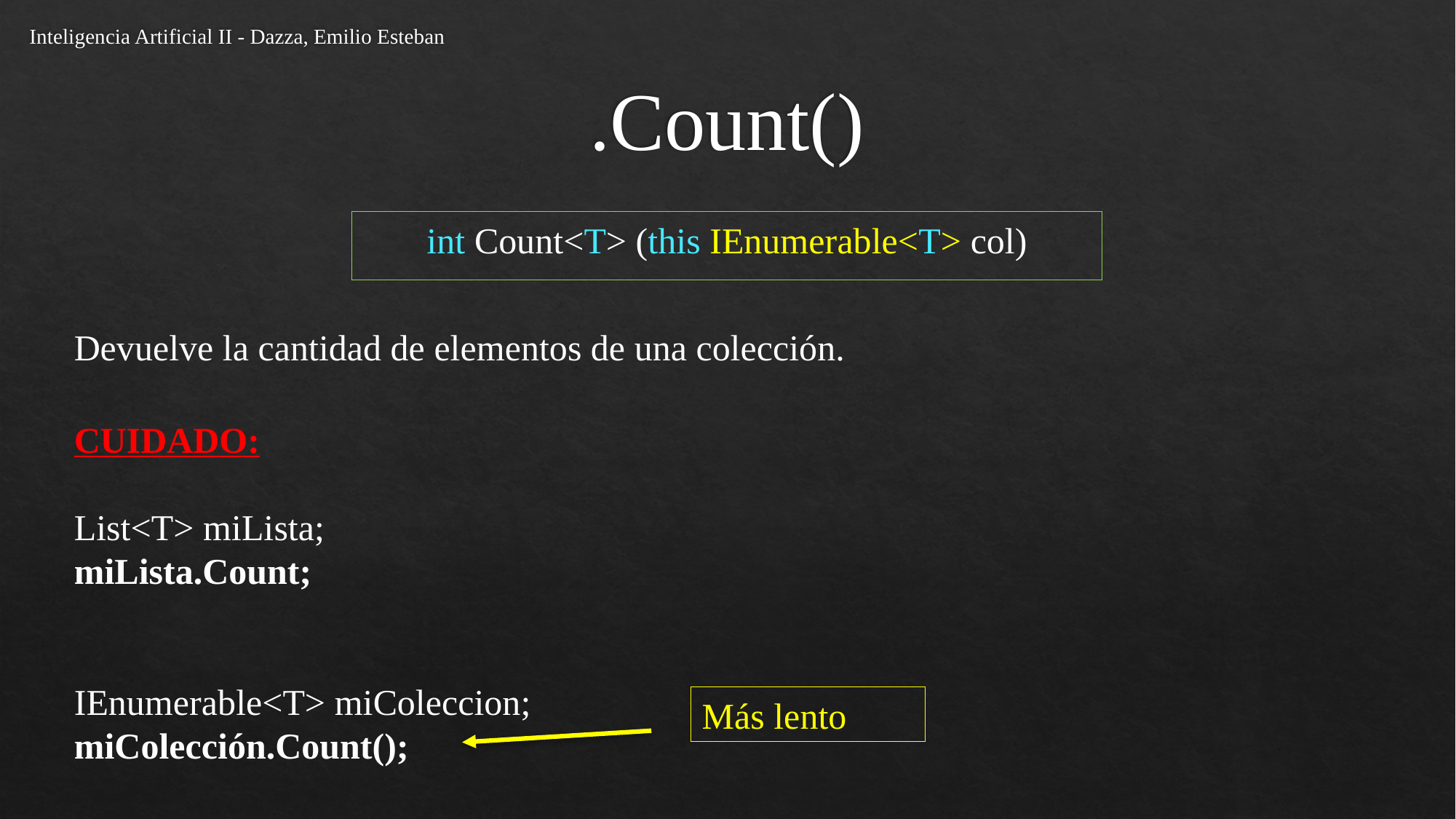

Inteligencia Artificial II - Dazza, Emilio Esteban
# .Count()
int Count<T> (this IEnumerable<T> col)
Devuelve la cantidad de elementos de una colección.
CUIDADO:

List<T> miLista;
miLista.Count;

IEnumerable<T> miColeccion;
miColección.Count();
Más lento